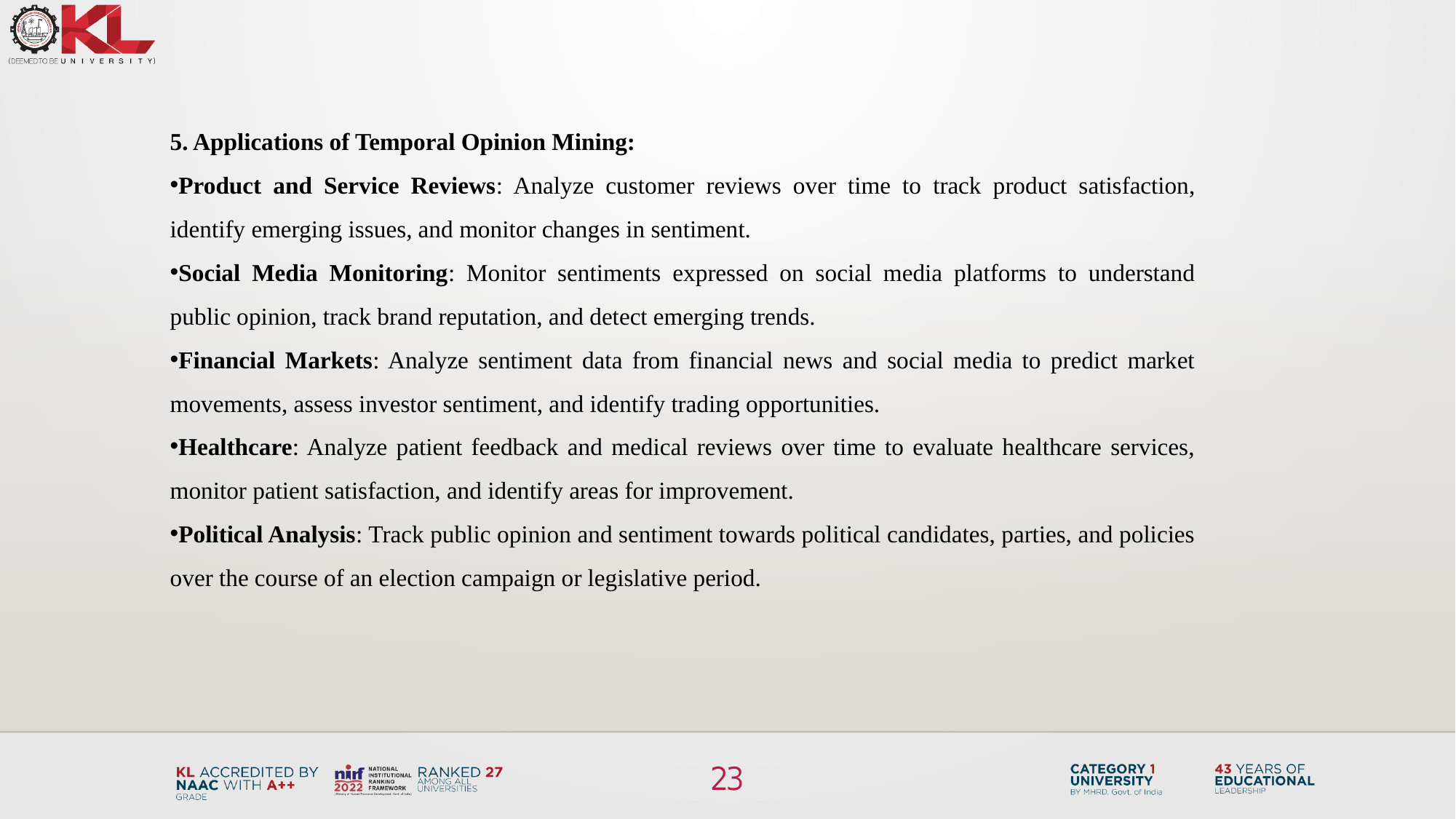

5. Applications of Temporal Opinion Mining:
Product and Service Reviews: Analyze customer reviews over time to track product satisfaction, identify emerging issues, and monitor changes in sentiment.
Social Media Monitoring: Monitor sentiments expressed on social media platforms to understand public opinion, track brand reputation, and detect emerging trends.
Financial Markets: Analyze sentiment data from financial news and social media to predict market movements, assess investor sentiment, and identify trading opportunities.
Healthcare: Analyze patient feedback and medical reviews over time to evaluate healthcare services, monitor patient satisfaction, and identify areas for improvement.
Political Analysis: Track public opinion and sentiment towards political candidates, parties, and policies over the course of an election campaign or legislative period.
23